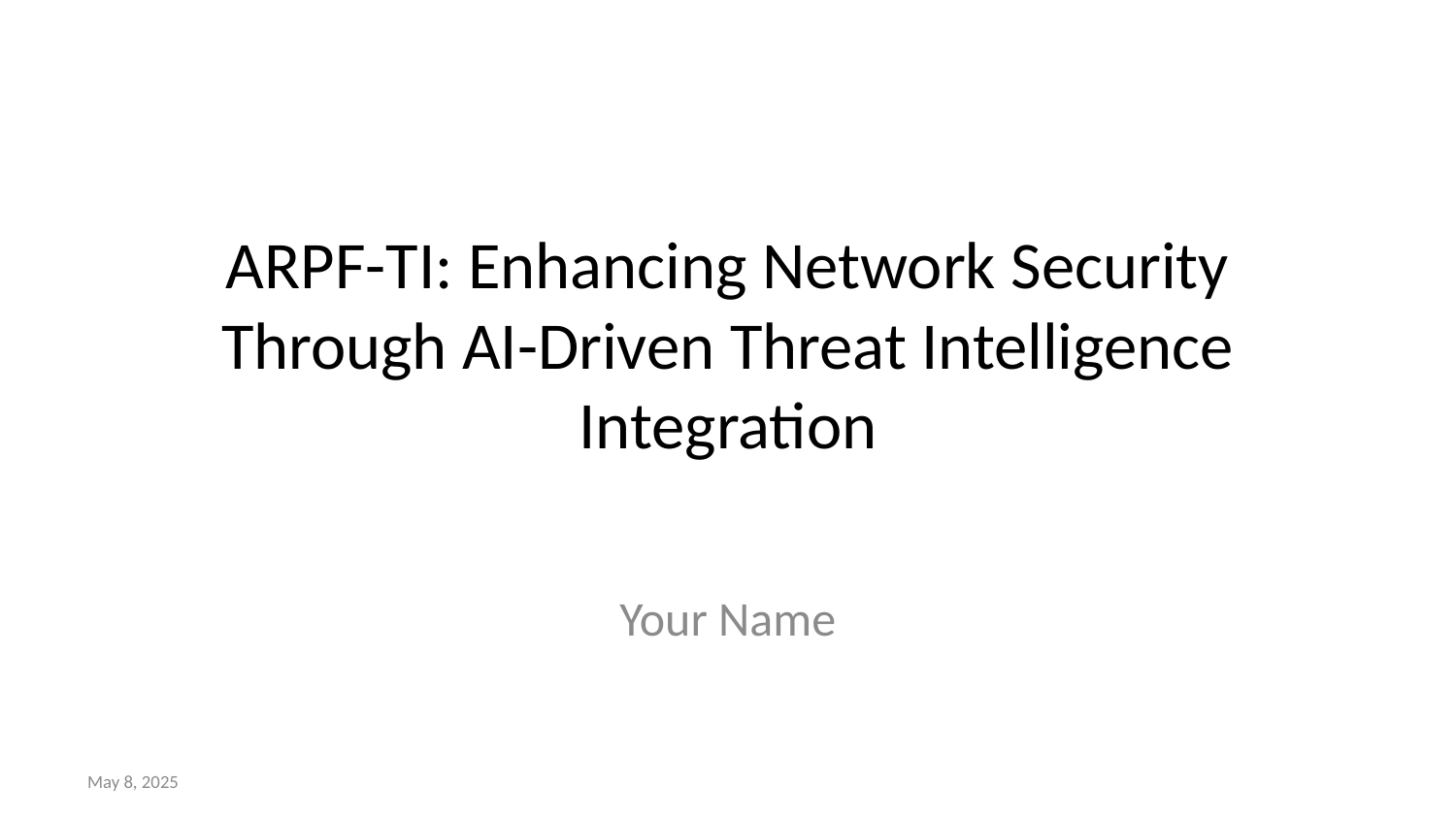

# ARPF-TI: Enhancing Network Security Through AI-Driven Threat Intelligence Integration
Your Name
May 8, 2025